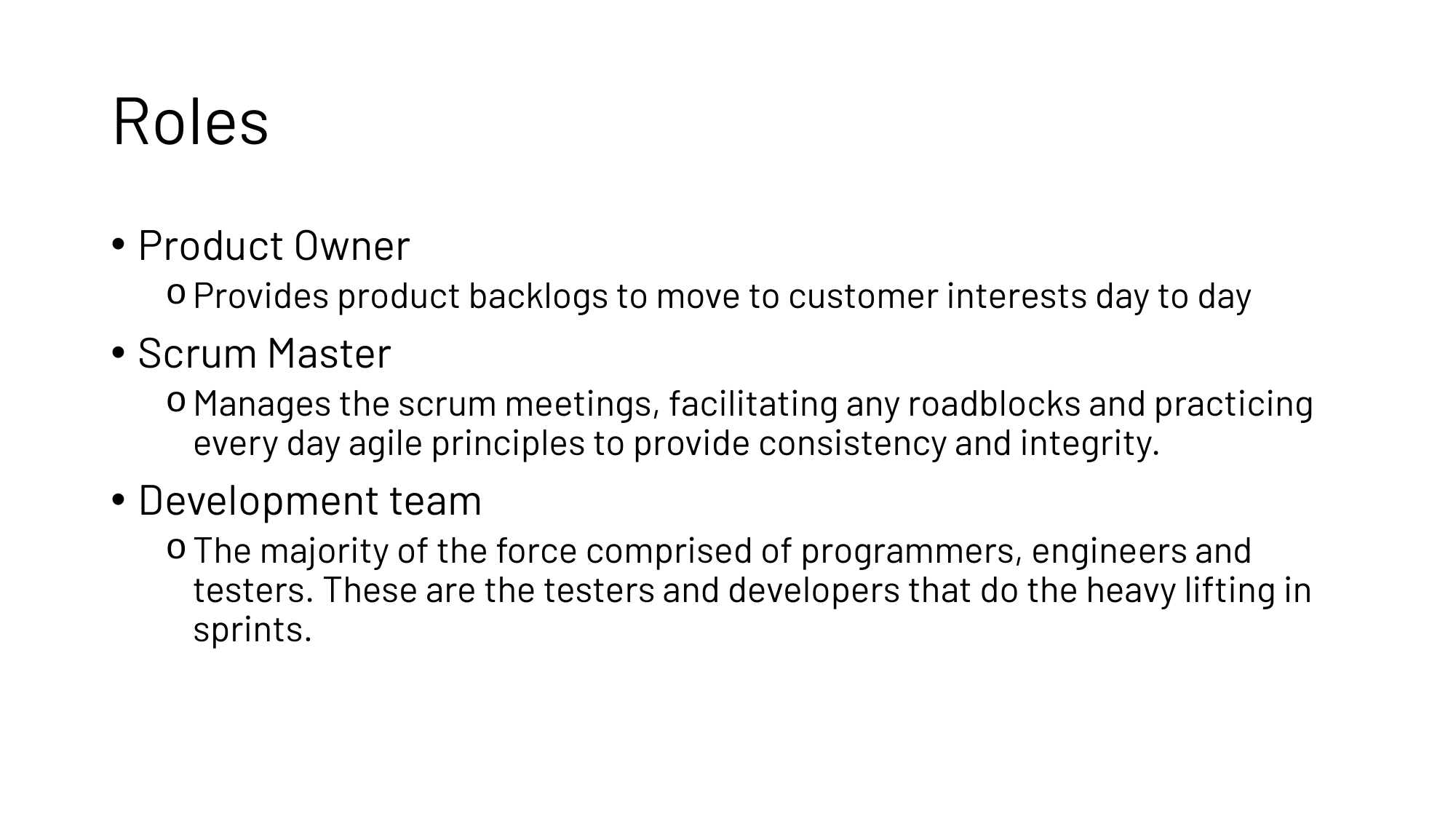

# Roles
Product Owner
Provides product backlogs to move to customer interests day to day
Scrum Master
Manages the scrum meetings, facilitating any roadblocks and practicing every day agile principles to provide consistency and integrity.
Development team
The majority of the force comprised of programmers, engineers and testers. These are the testers and developers that do the heavy lifting in sprints.